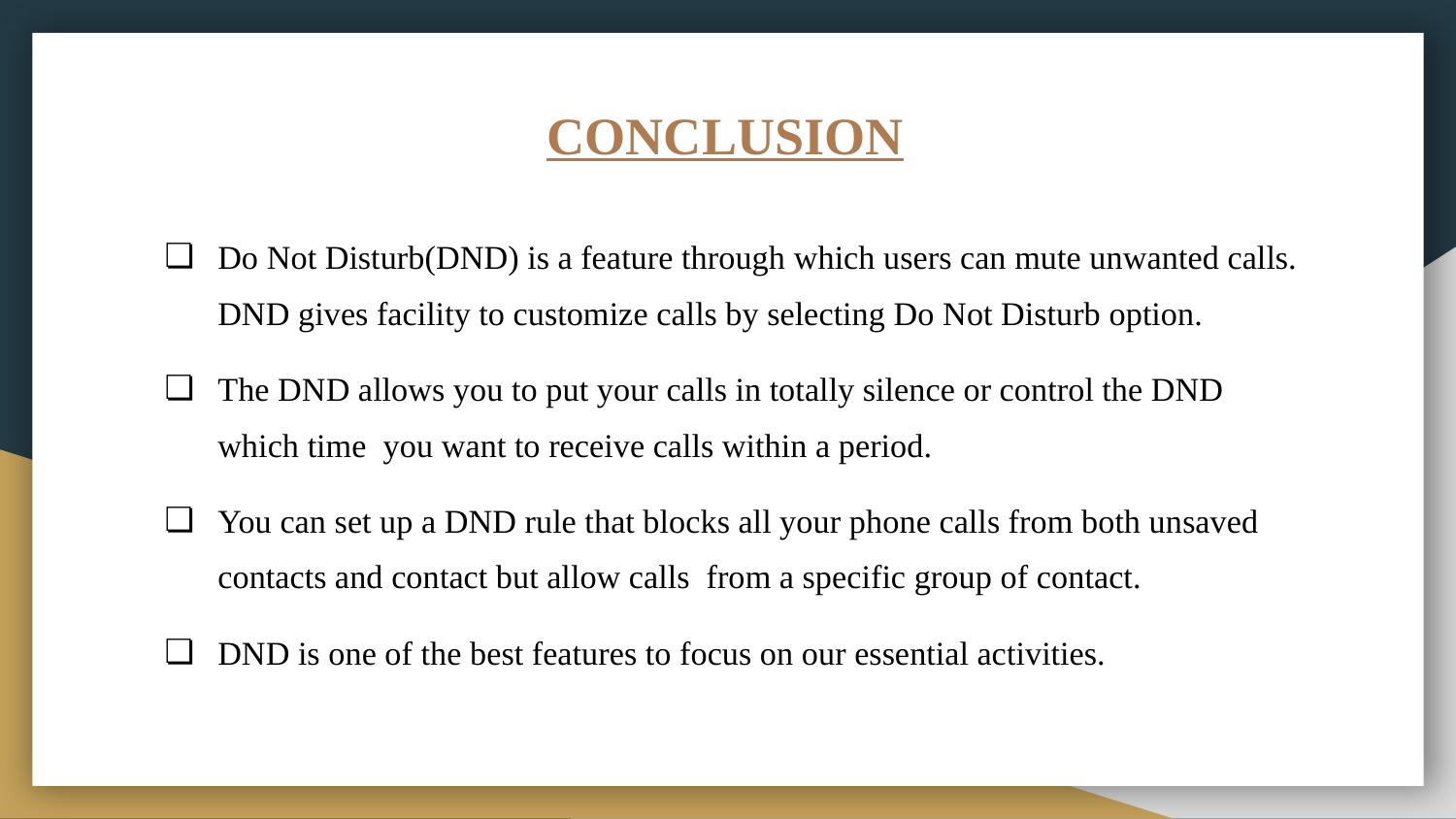

# CONCLUSION
Do Not Disturb(DND) is a feature through which users can mute unwanted calls. DND gives facility to customize calls by selecting Do Not Disturb option.
The DND allows you to put your calls in totally silence or control the DND which time  you want to receive calls within a period.
You can set up a DND rule that blocks all your phone calls from both unsaved contacts and contact but allow calls  from a specific group of contact.
DND is one of the best features to focus on our essential activities.